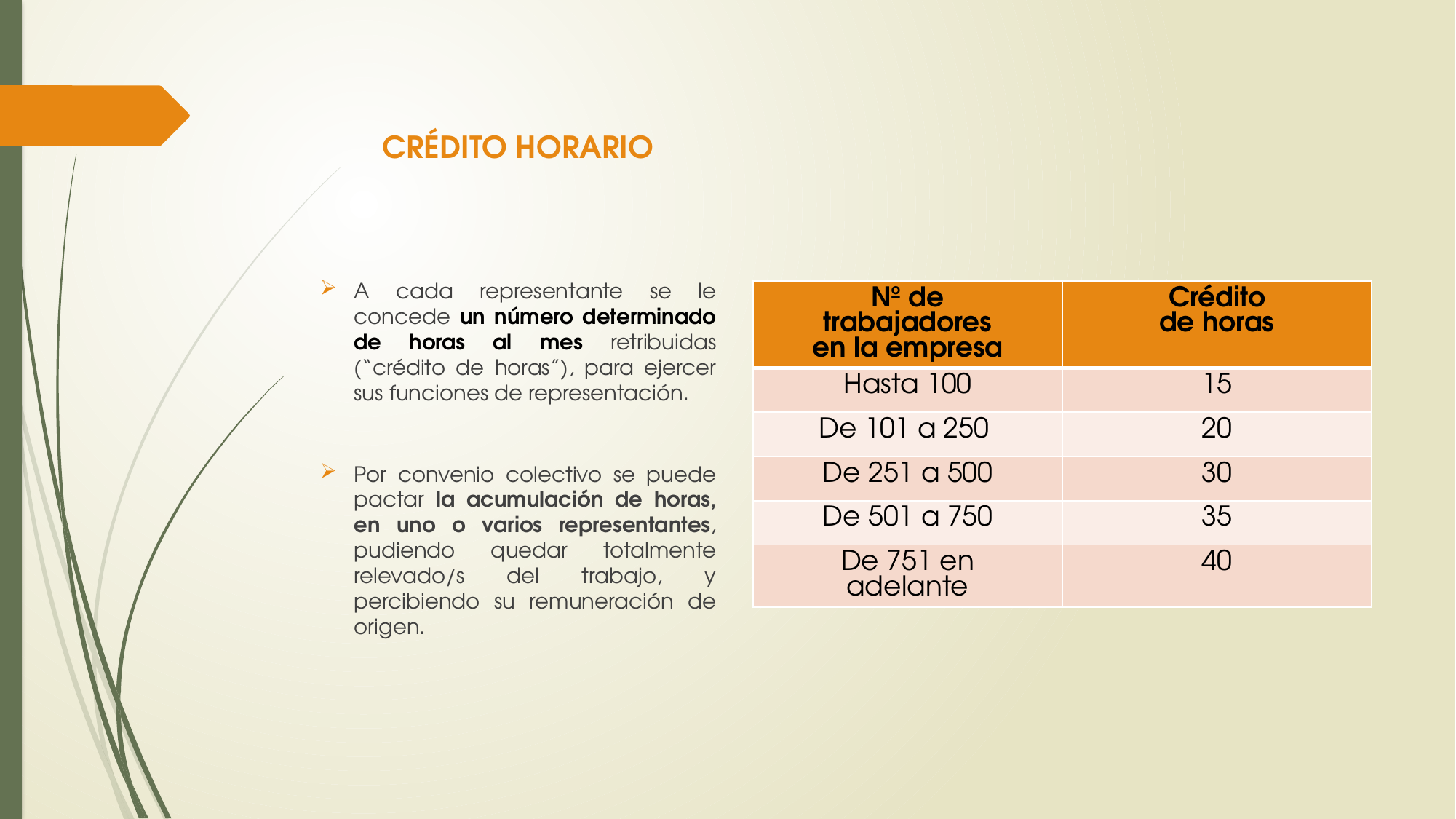

# CRÉDITO HORARIO

A cada representante se le concede un número determinado de horas al mes retribuidas (“crédito de horas”), para ejercer sus funciones de representación.

Por convenio colectivo se puede pactar la acumulación de horas, en uno o varios representantes, pudiendo quedar totalmente relevado/s del trabajo, y percibiendo su remuneración de origen.
| Nº de trabajadores en la empresa | Crédito de horas |
| --- | --- |
| Hasta 100 | 15 |
| De 101 a 250 | 20 |
| De 251 a 500 | 30 |
| De 501 a 750 | 35 |
| De 751 en adelante | 40 |